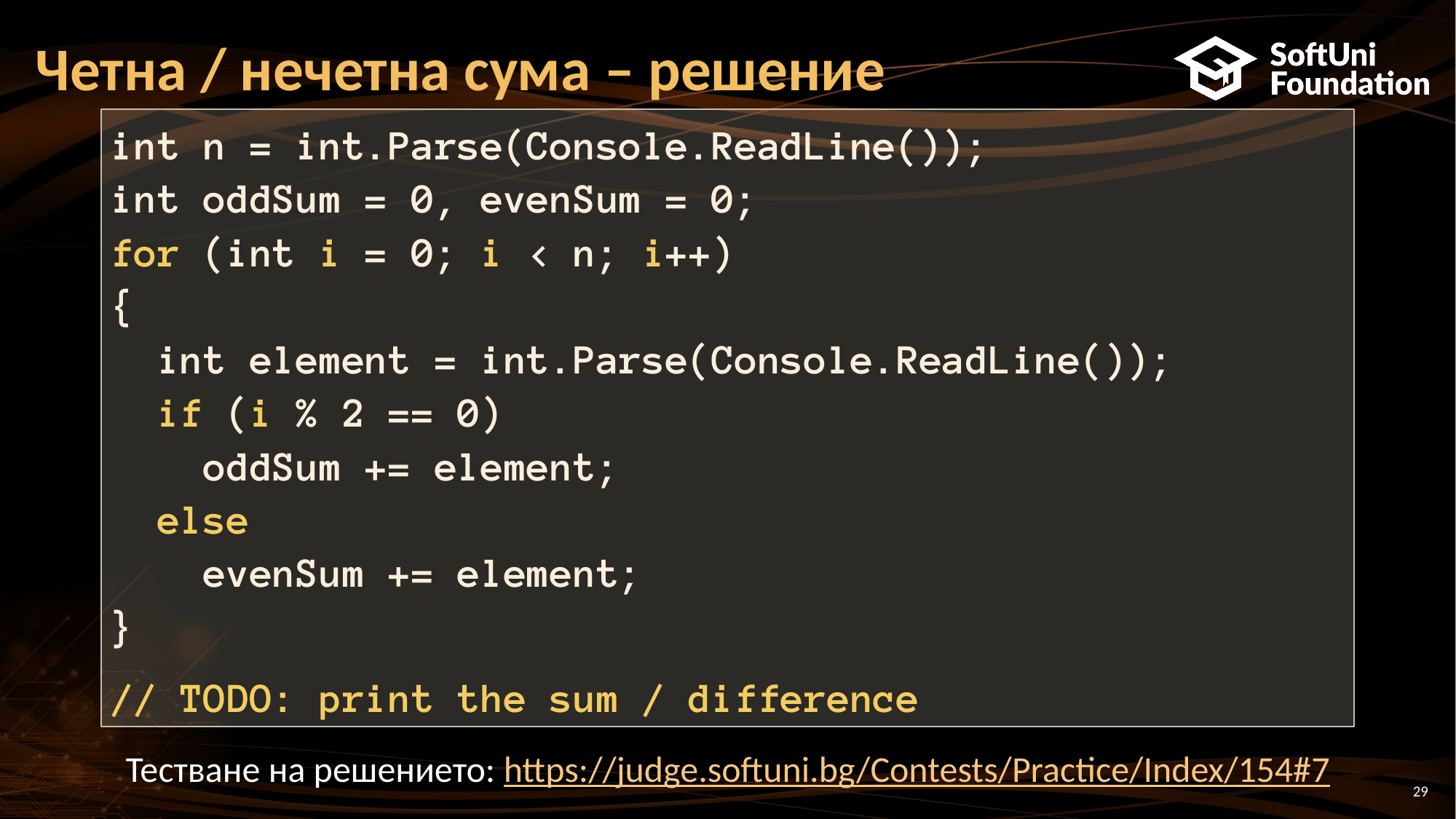

# Четна / нечетна сума – решение
int n = int.Parse(Console.ReadLine());
int oddSum = 0, evenSum = 0;
for (int i = 0; i < n; i++)
{
  int element = int.Parse(Console.ReadLine());
  if (i % 2 == 0)
    oddSum += element;
  else
    evenSum += element;
}
// TODO: print the sum / difference
Тестване на решението: https://judge.softuni.bg/Contests/Practice/Index/154#7
29